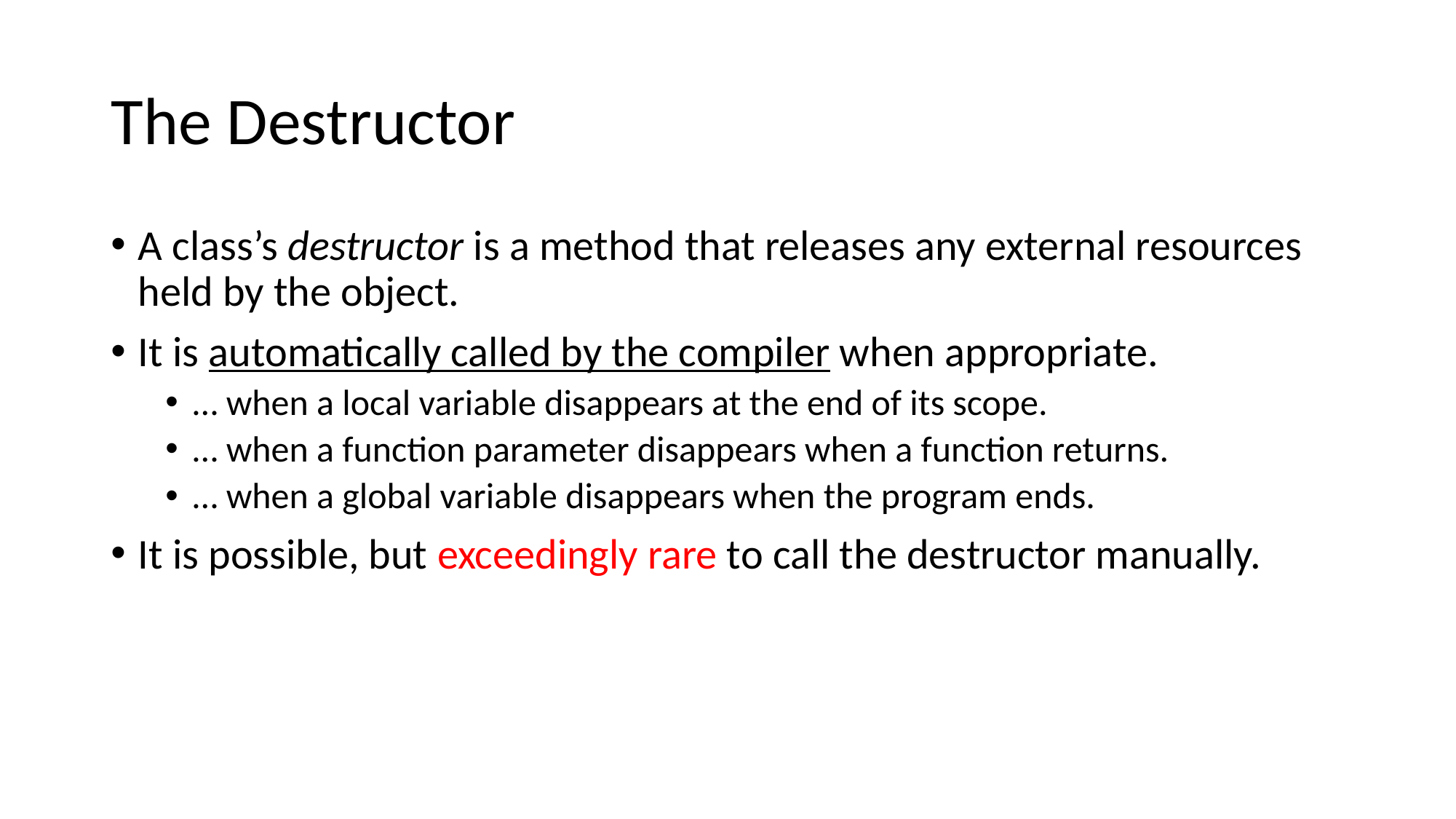

# The Destructor
A class’s destructor is a method that releases any external resources held by the object.
It is automatically called by the compiler when appropriate.
… when a local variable disappears at the end of its scope.
… when a function parameter disappears when a function returns.
… when a global variable disappears when the program ends.
It is possible, but exceedingly rare to call the destructor manually.